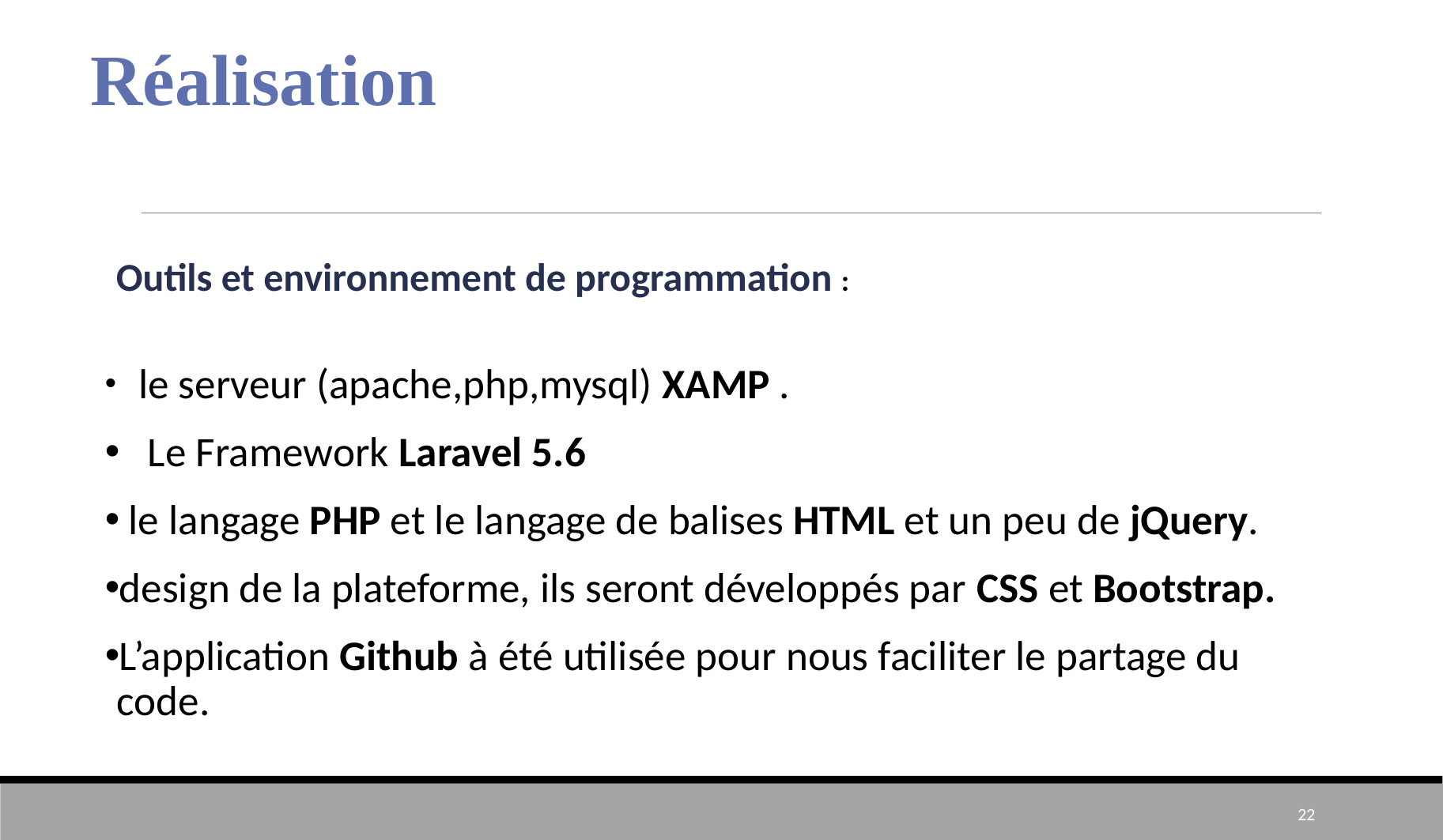

1
Réalisation
Outils et environnement de programmation :

   le serveur (apache,php,mysql) XAMP .
   Le Framework Laravel 5.6
 le langage PHP et le langage de balises HTML et un peu de jQuery.
design de la plateforme, ils seront développés par CSS et Bootstrap.
L’application Github à été utilisée pour nous faciliter le partage du code.

#
22